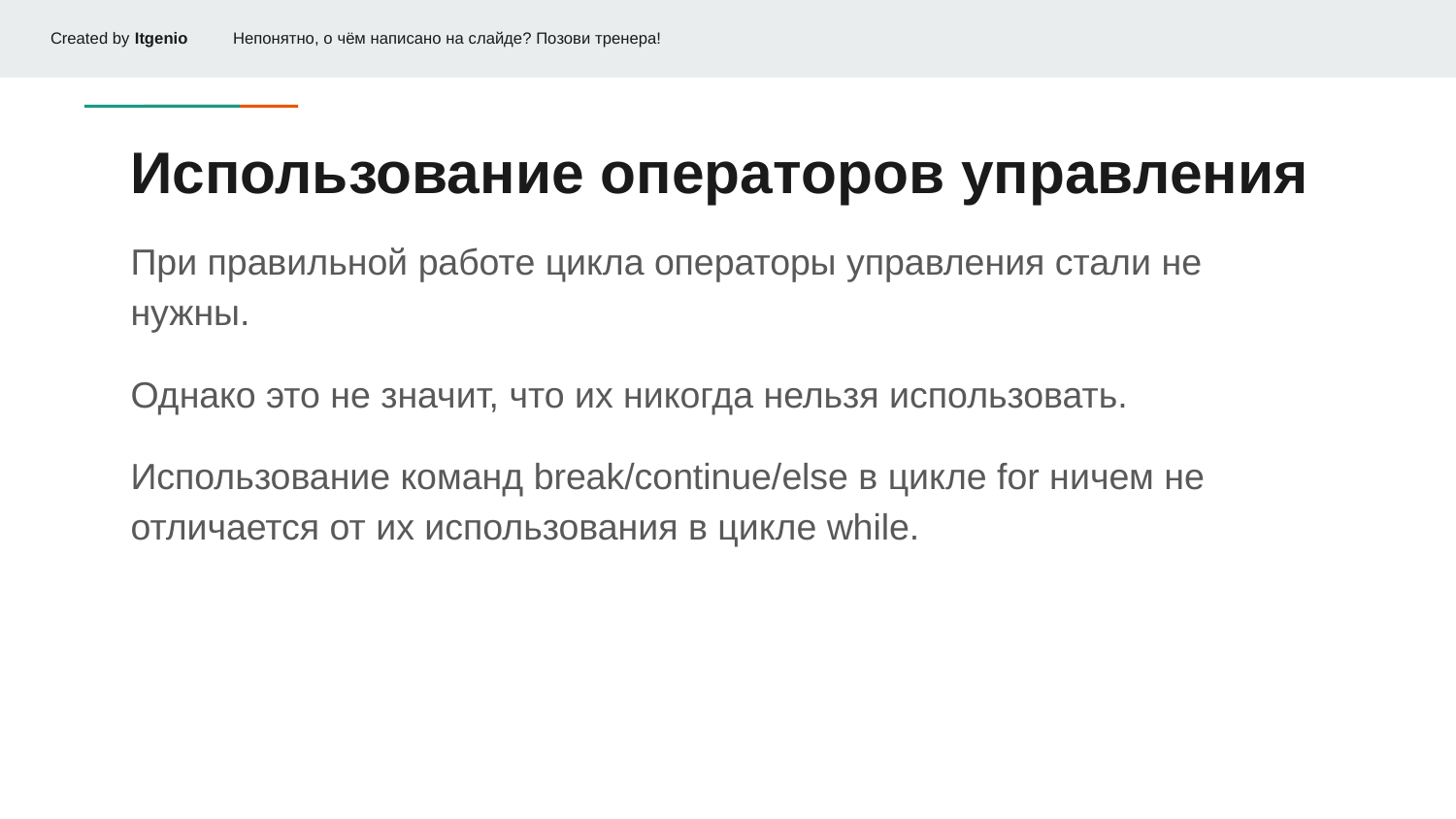

# Использование операторов управления
При правильной работе цикла операторы управления стали не нужны.
Однако это не значит, что их никогда нельзя использовать.
Использование команд break/continue/else в цикле for ничем не отличается от их использования в цикле while.